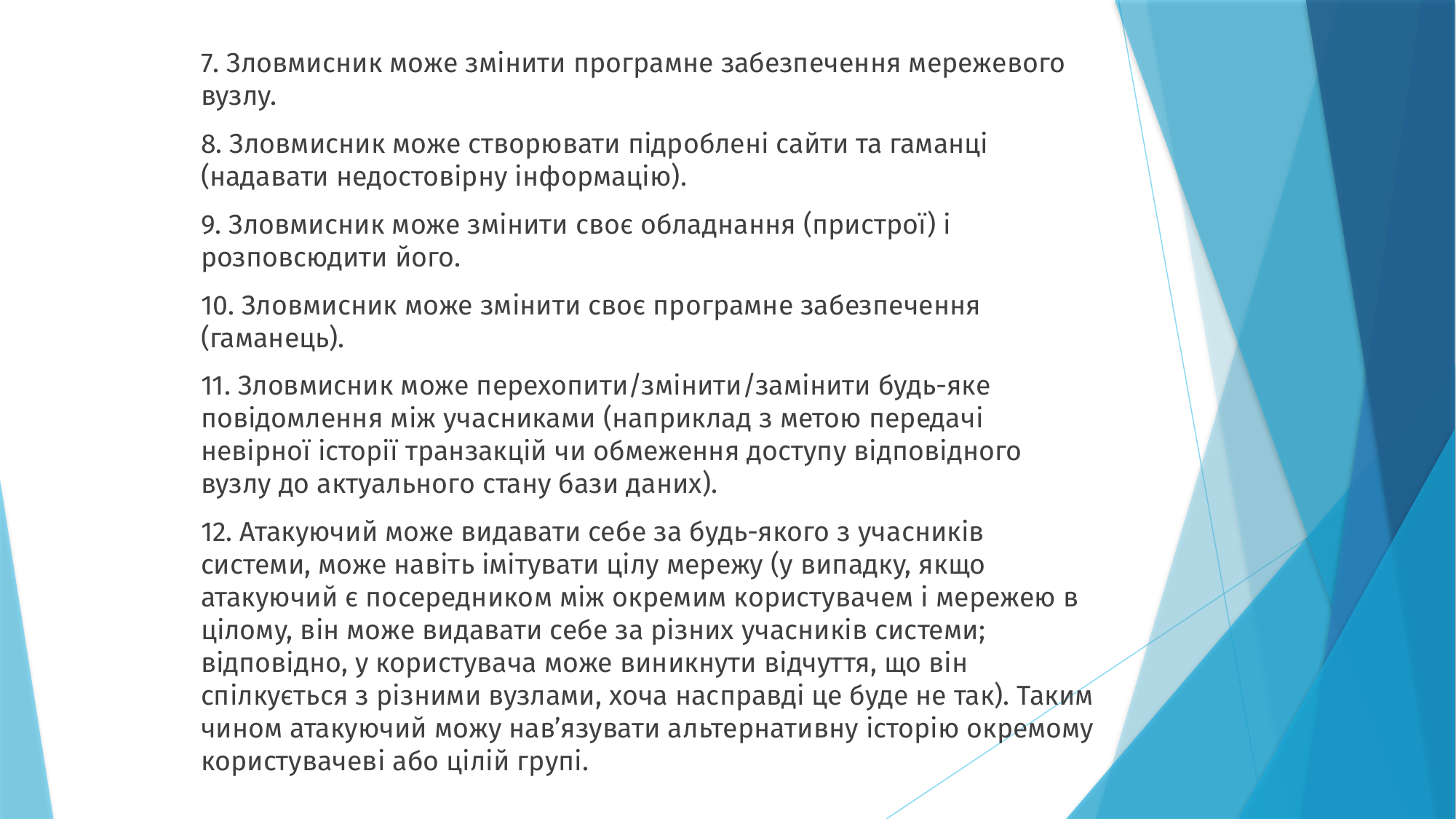

#
7. Зловмисник може змінити програмне забезпечення мережевого вузлу.
8. Зловмисник може створювати підроблені сайти та гаманці (надавати недостовірну інформацію).
9. Зловмисник може змінити своє обладнання (пристрої) і розповсюдити його.
10. Зловмисник може змінити своє програмне забезпечення (гаманець).
11. Зловмисник може перехопити/змінити/замінити будь-яке повідомлення між учасниками (наприклад з метою передачі невірної історії транзакцій чи обмеження доступу відповідного вузлу до актуального стану бази даних).
12. Атакуючий може видавати себе за будь-якого з учасників системи, може навіть імітувати цілу мережу (у випадку, якщо атакуючий є посередником між окремим користувачем і мережею в цілому, він може видавати себе за різних учасників системи; відповідно, у користувача може виникнути відчуття, що він спілкується з різними вузлами, хоча насправді це буде не так). Таким чином атакуючий можу нав’язувати альтернативну історію окремому користувачеві або цілій групі.